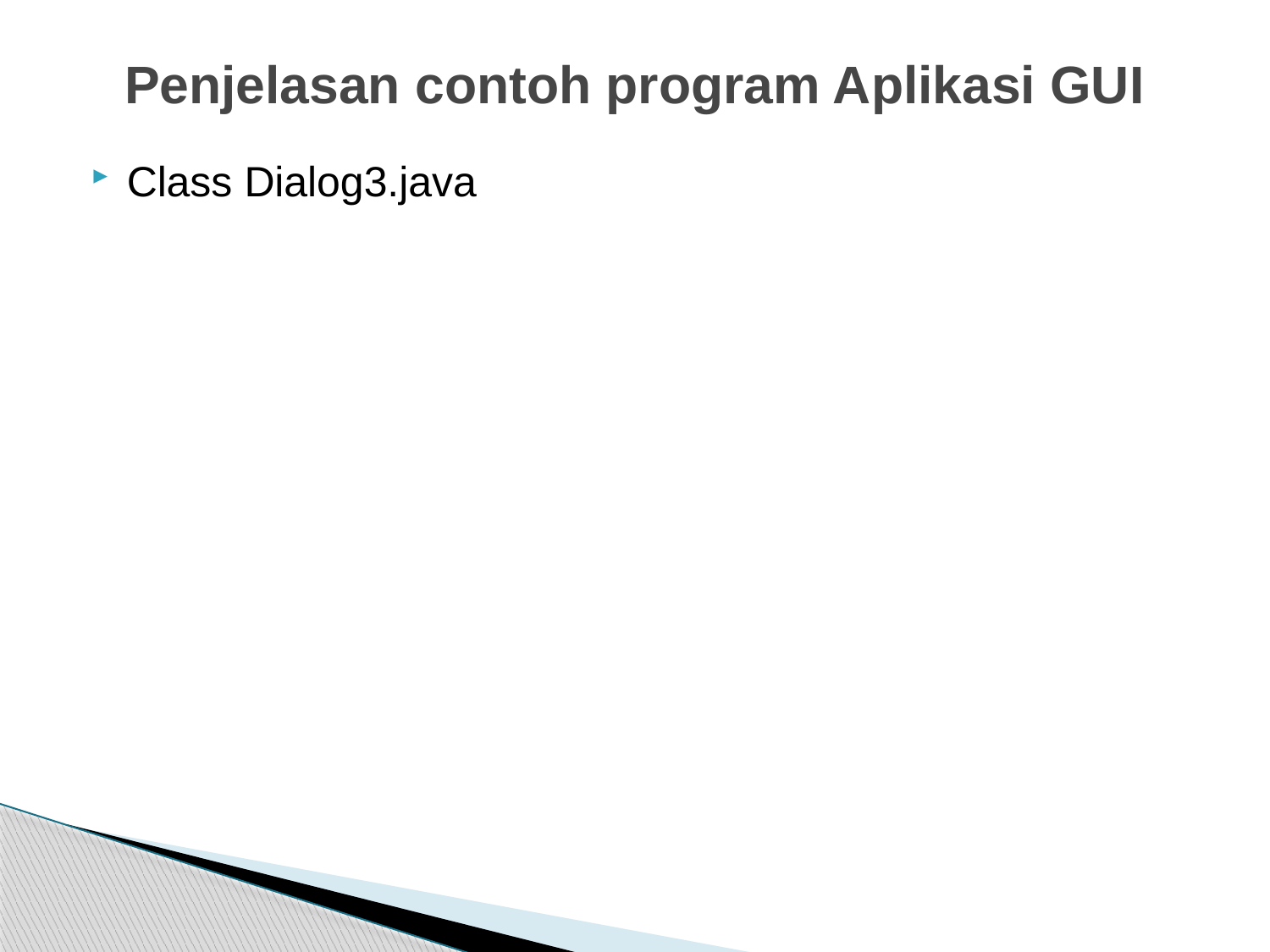

# Penjelasan contoh program Aplikasi GUI
Class Dialog3.java